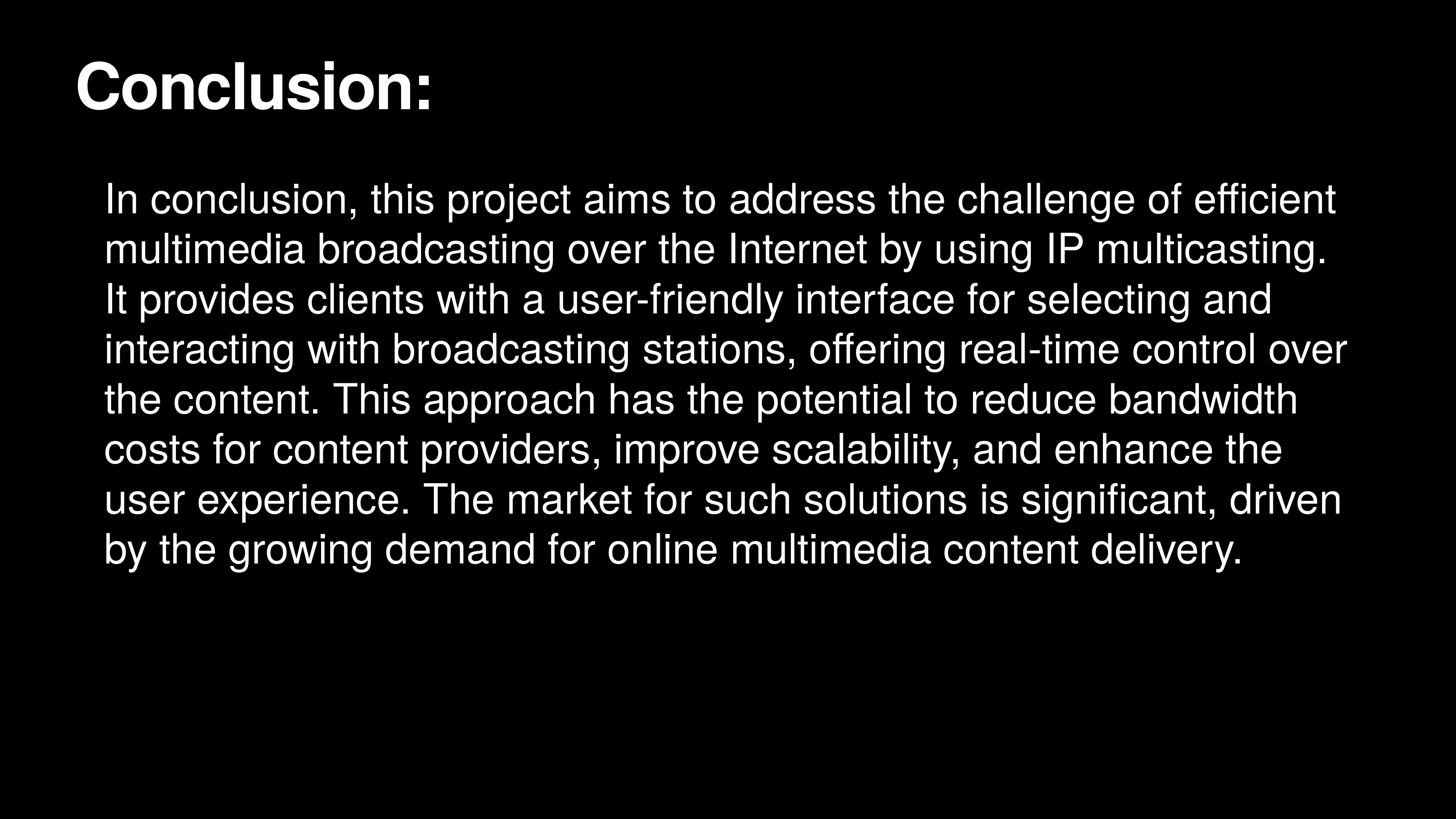

# Conclusion:
In conclusion, this project aims to address the challenge of efficient multimedia broadcasting over the Internet by using IP multicasting. It provides clients with a user-friendly interface for selecting and interacting with broadcasting stations, offering real-time control over the content. This approach has the potential to reduce bandwidth costs for content providers, improve scalability, and enhance the user experience. The market for such solutions is significant, driven by the growing demand for online multimedia content delivery.